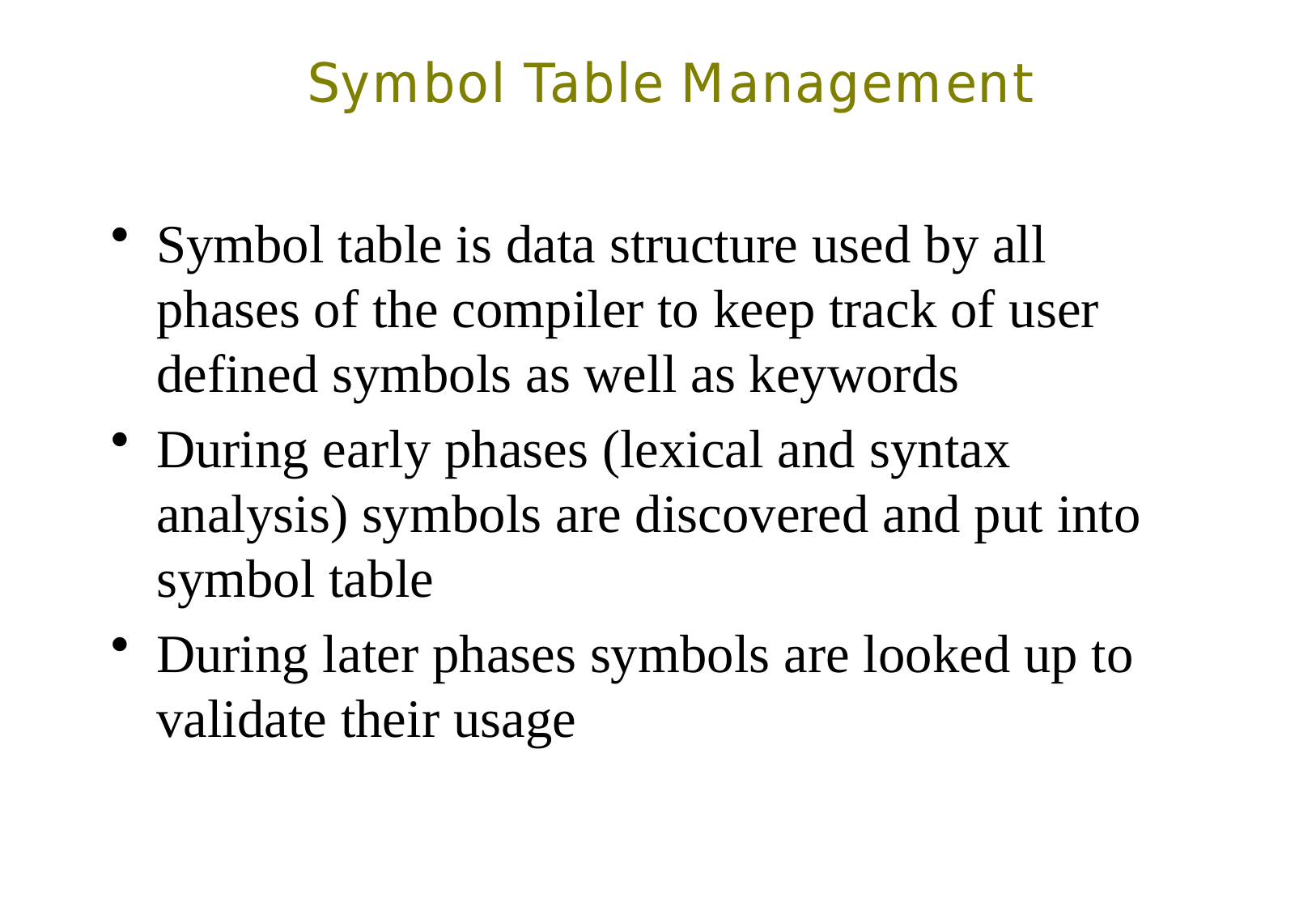

# Symbol Table Management
Symbol table is data structure used by all phases of the compiler to keep track of user defined symbols as well as keywords
During early phases (lexical and syntax analysis) symbols are discovered and put into symbol table
During later phases symbols are looked up to validate their usage